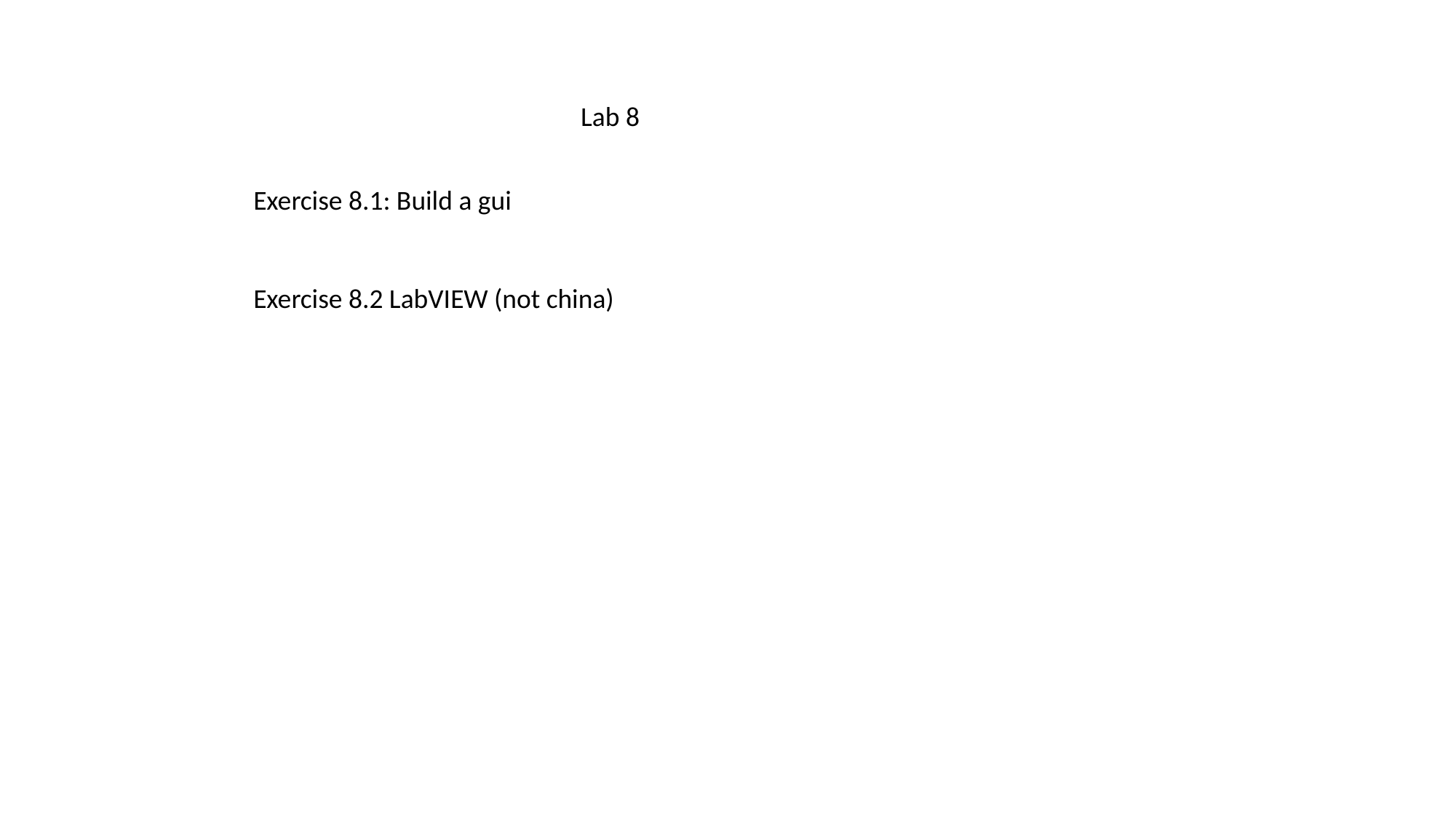

Lab 8
Exercise 8.1: Build a gui

Exercise 8.2 LabVIEW (not china)